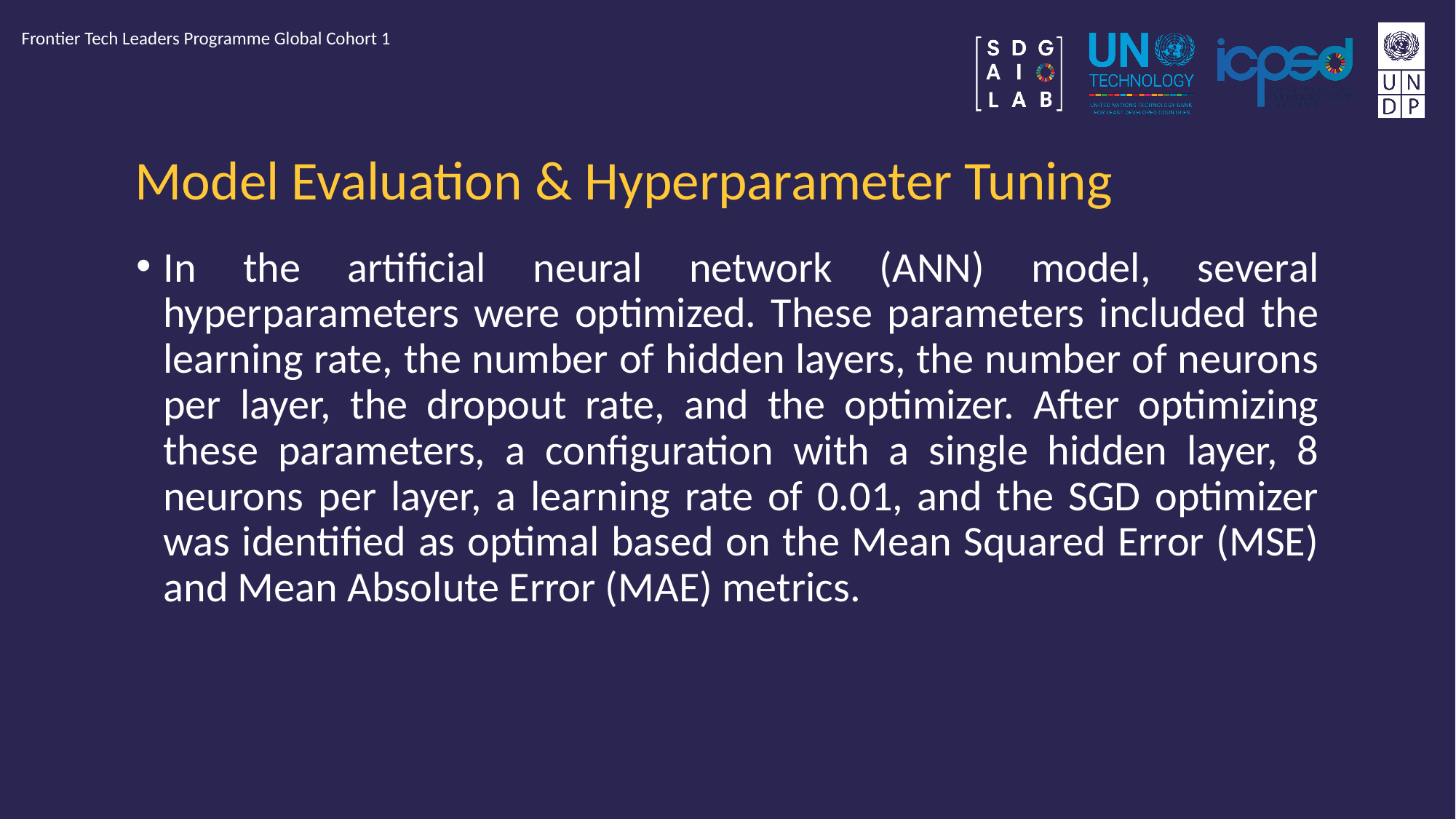

Frontier Tech Leaders Programme Global Cohort 1
# Model Evaluation & Hyperparameter Tuning
In the artificial neural network (ANN) model, several hyperparameters were optimized. These parameters included the learning rate, the number of hidden layers, the number of neurons per layer, the dropout rate, and the optimizer. After optimizing these parameters, a configuration with a single hidden layer, 8 neurons per layer, a learning rate of 0.01, and the SGD optimizer was identified as optimal based on the Mean Squared Error (MSE) and Mean Absolute Error (MAE) metrics.